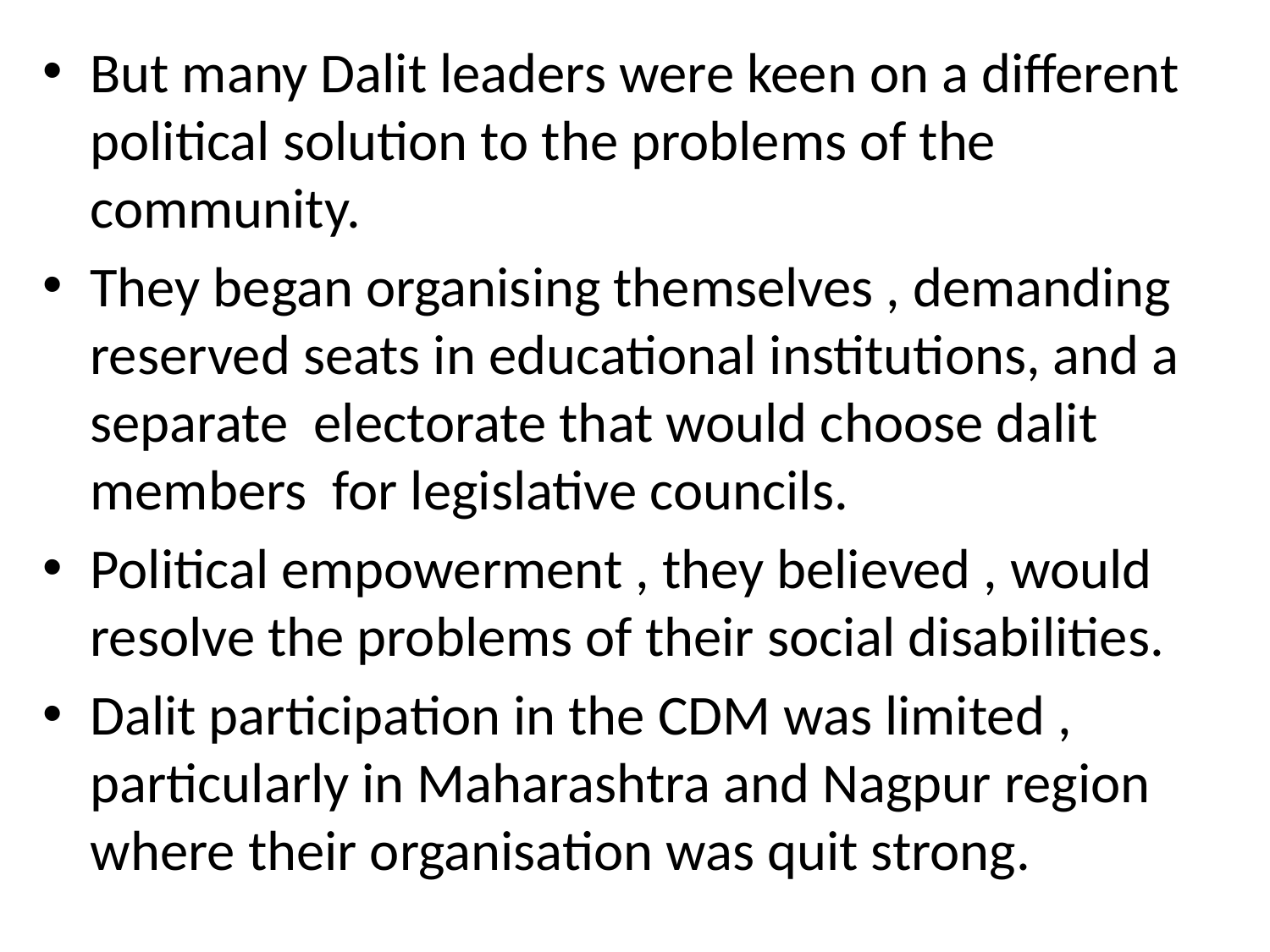

But many Dalit leaders were keen on a different political solution to the problems of the community.
They began organising themselves , demanding reserved seats in educational institutions, and a separate  electorate that would choose dalit members  for legislative councils.
Political empowerment , they believed , would resolve the problems of their social disabilities.
Dalit participation in the CDM was limited , particularly in Maharashtra and Nagpur region where their organisation was quit strong.